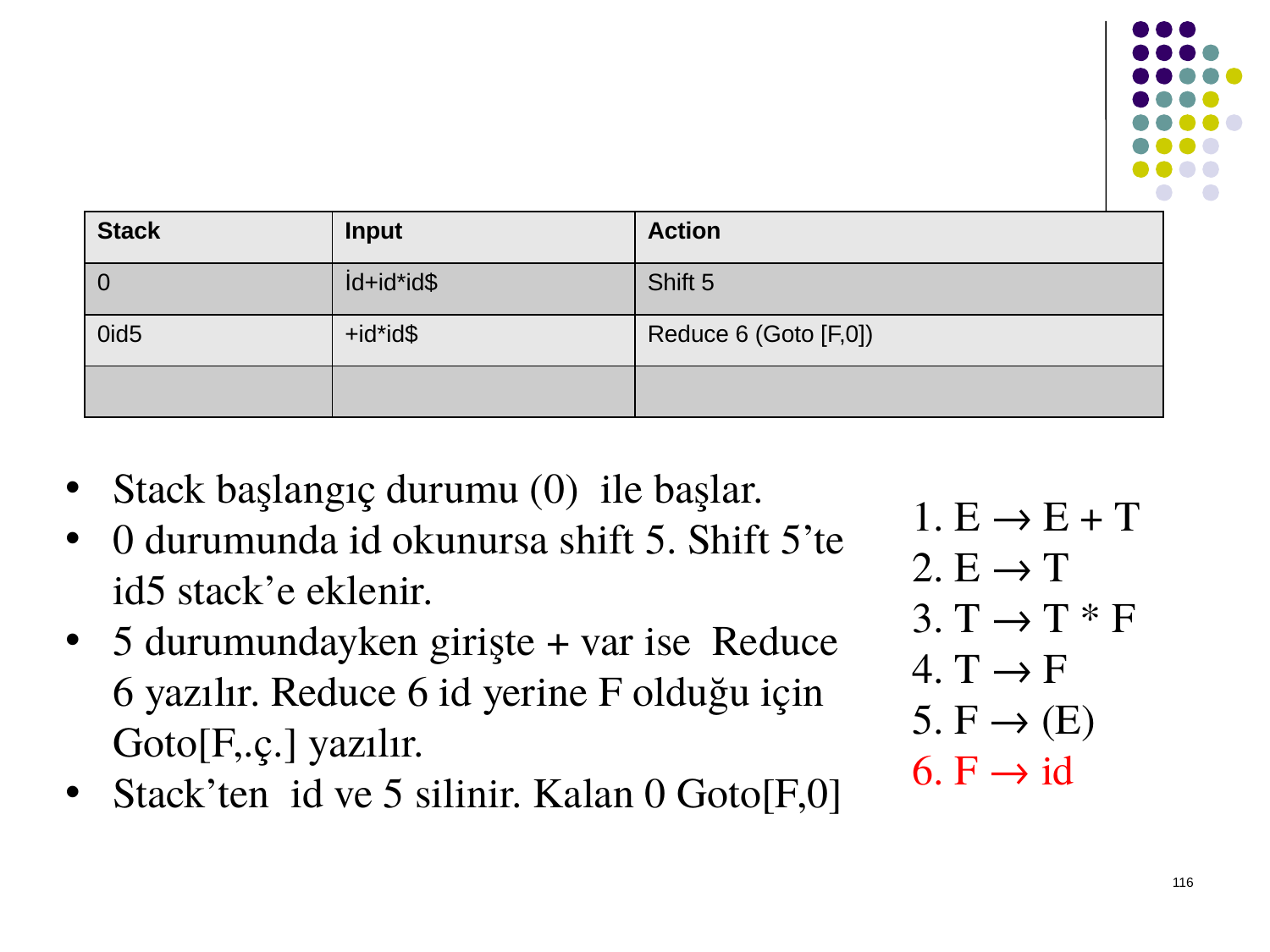

#
| Stack | Input | Action |
| --- | --- | --- |
| 0 | İd+id\*id$ | Shift 5 |
| 0id5 | +id\*id$ | Reduce 6 (Goto [F,0]) |
|  |  |  |
Stack başlangıç durumu (0)  ile başlar.
0 durumunda id okunursa shift 5. Shift 5’te id5 stack’e eklenir.
5 durumundayken girişte + var ise  Reduce 6 yazılır. Reduce 6 id yerine F olduğu için Goto[F,.ç.] yazılır.
Stack’ten  id ve 5 silinir. Kalan 0 Goto[F,0]

1. E → E + T
2. E → T
3. T → T * F 4. T → F
5. F → (E)
6. F → id
116